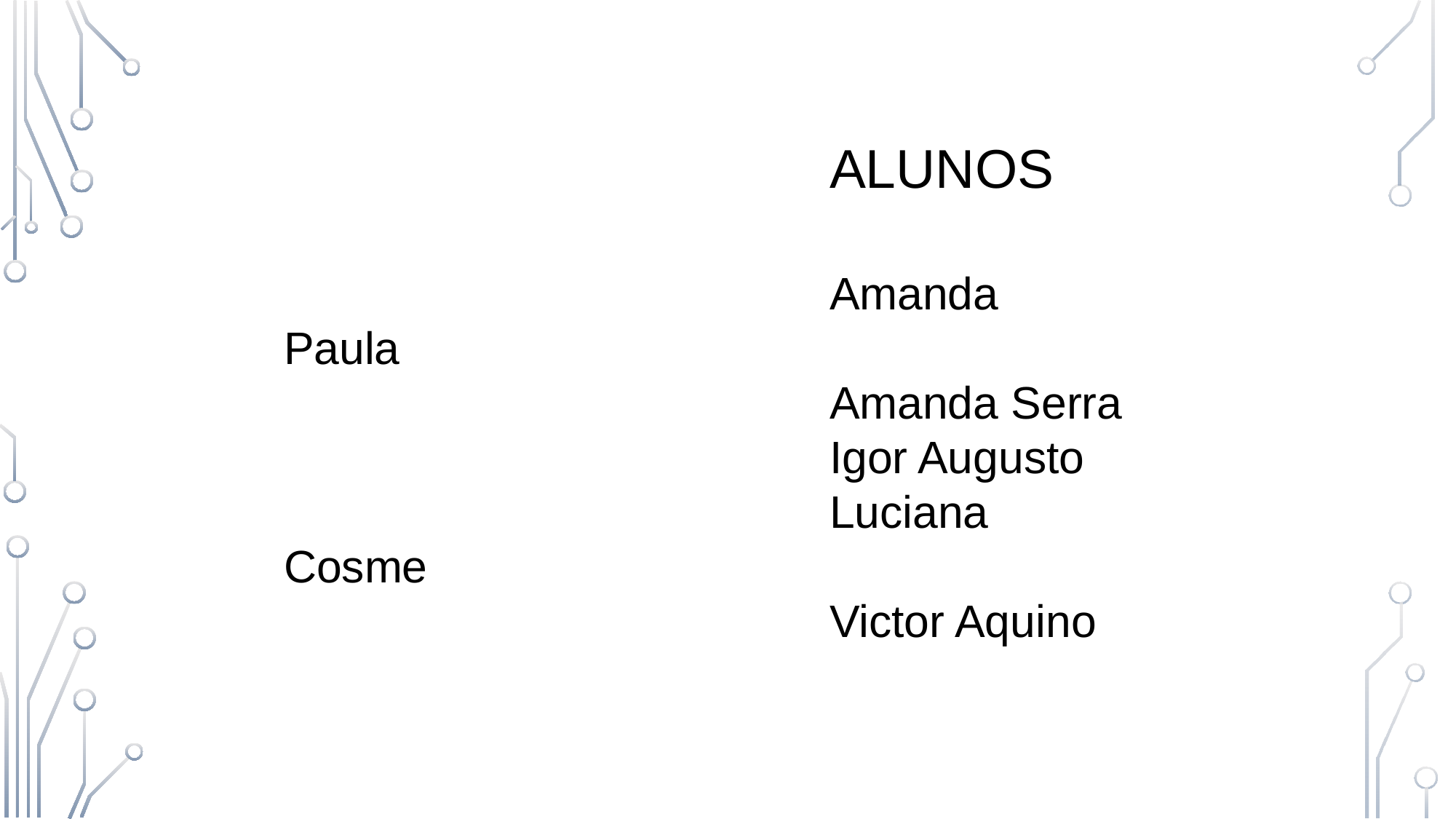

ALUNOS

					Amanda Paula
					Amanda Serra
					Igor Augusto
					Luciana Cosme
					Victor Aquino

#